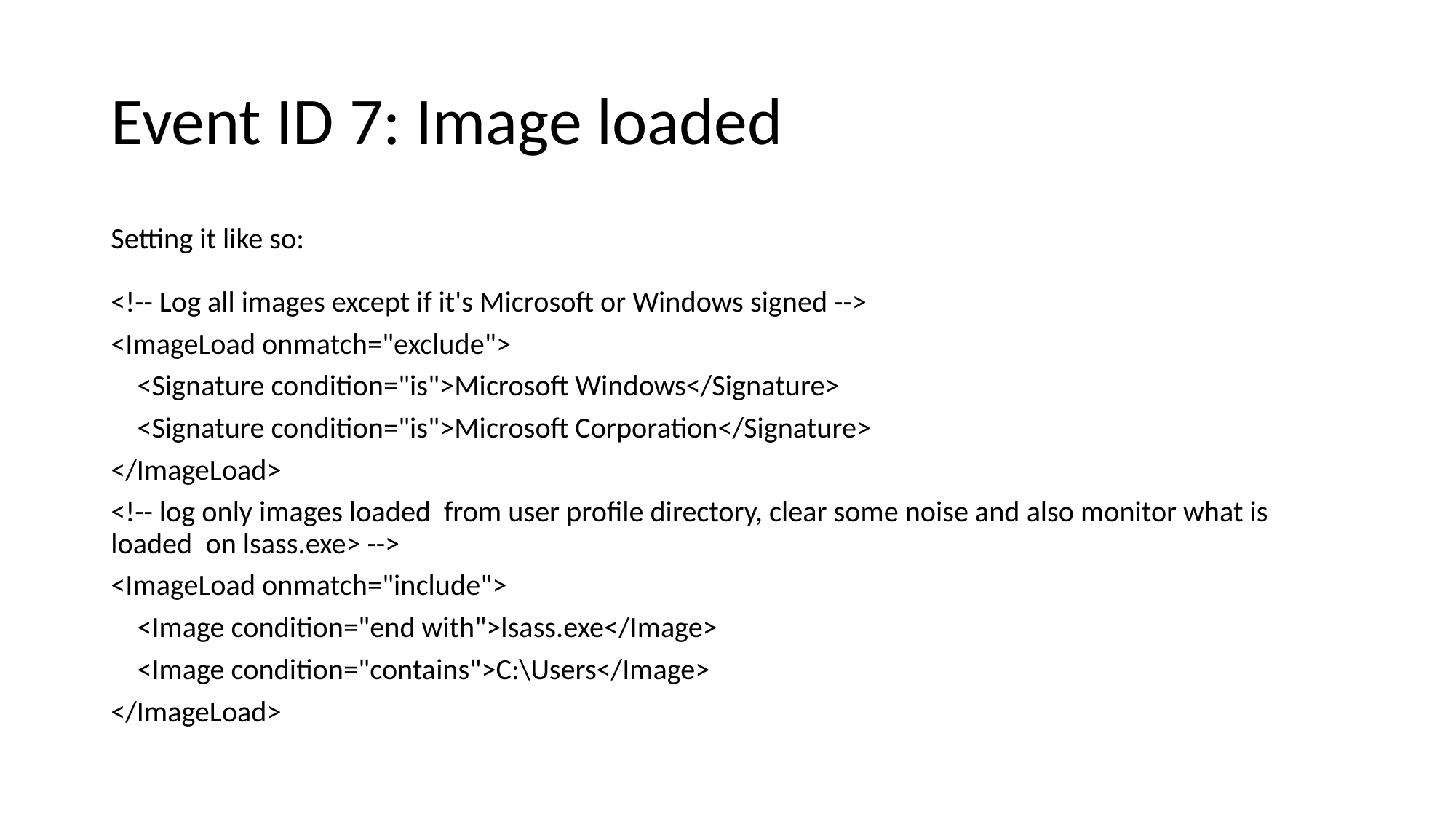

# Event ID 7: Image loaded
Setting it like so:
<!-- Log all images except if it's Microsoft or Windows signed -->
<ImageLoad onmatch="exclude">
    <Signature condition="is">Microsoft Windows</Signature>
    <Signature condition="is">Microsoft Corporation</Signature>
</ImageLoad>
<!-- log only images loaded  from user profile directory, clear some noise and also monitor what is loaded  on lsass.exe> -->
<ImageLoad onmatch="include">
    <Image condition="end with">lsass.exe</Image>
    <Image condition="contains">C:\Users</Image>
</ImageLoad>